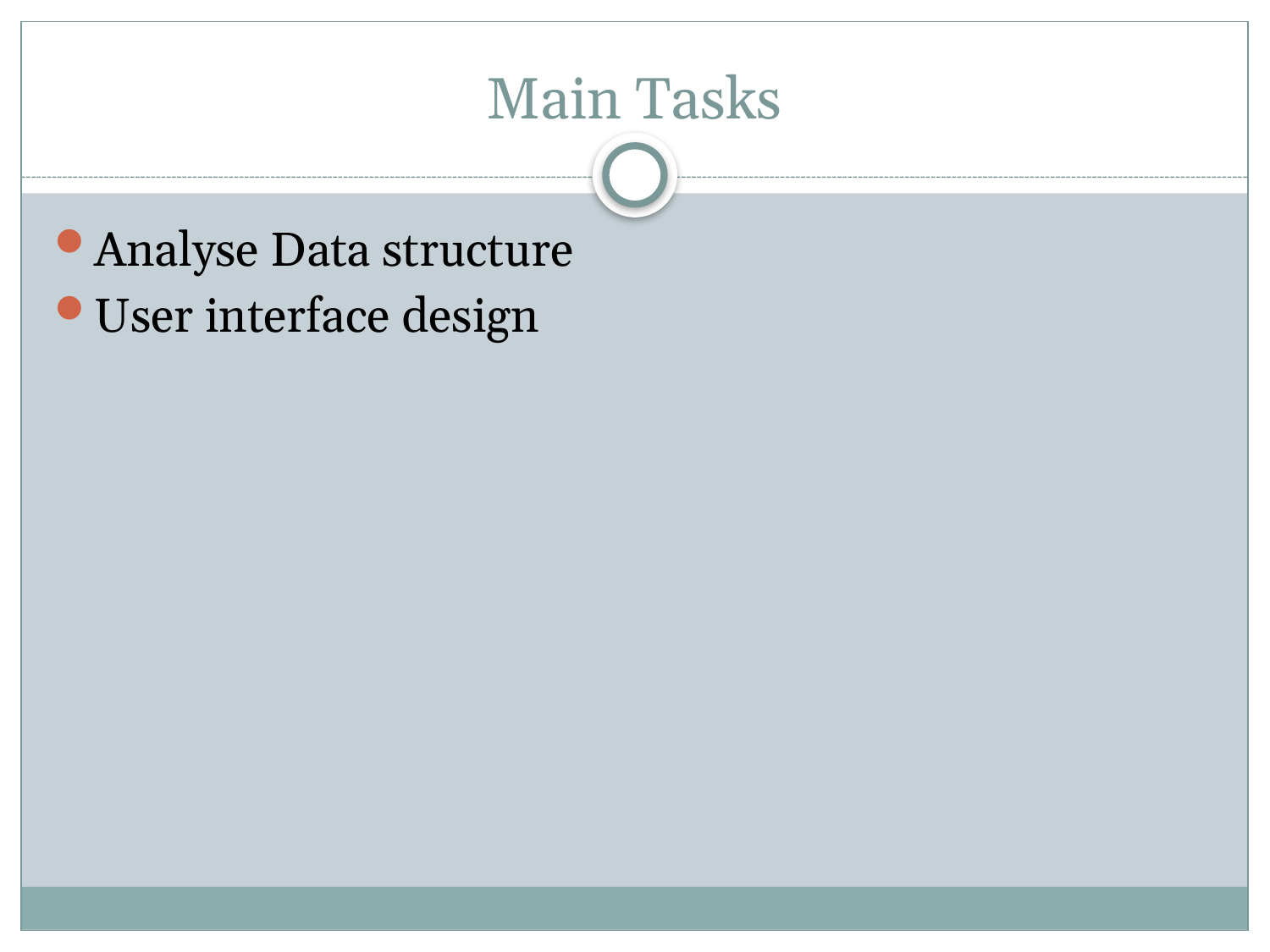

# Main Tasks
Analyse Data structure
User interface design